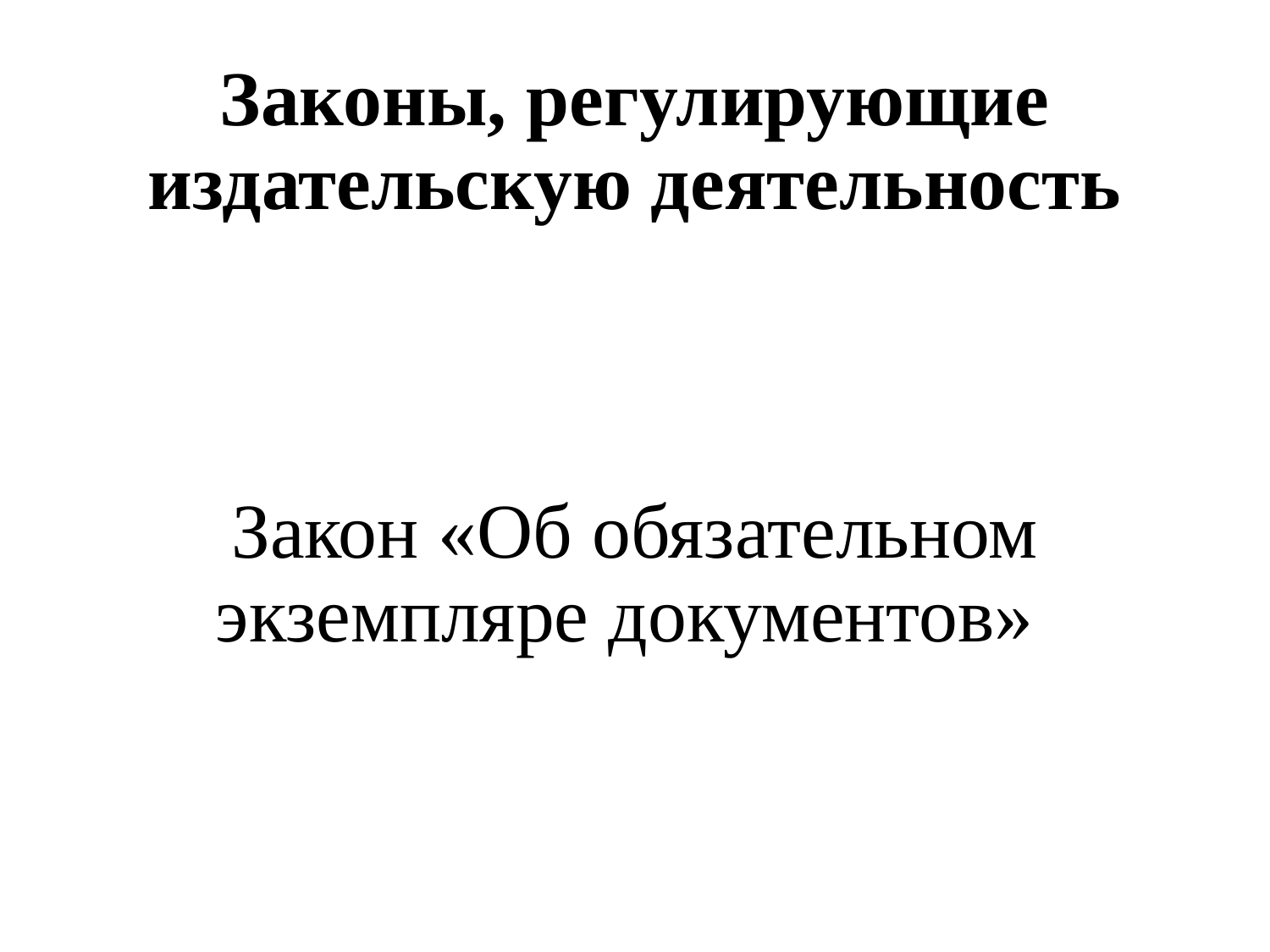

# Законы, регулирующие издательскую деятельность
Закон «Об обязательном экземпляре документов»